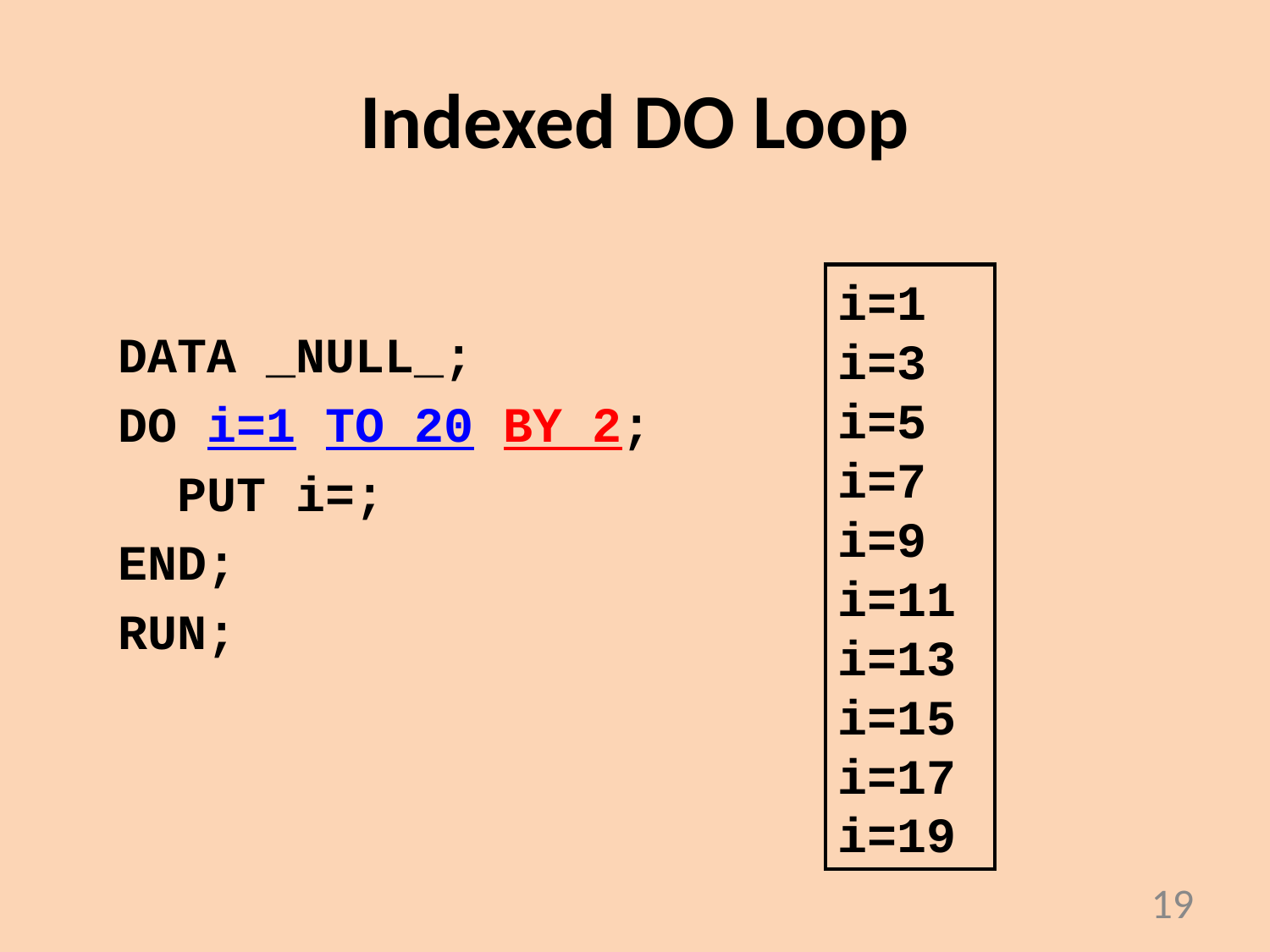

# Indexed DO Loop

i=1
i=3
i=5
i=7
i=9
i=11
i=13
i=15
i=17
i=19
DATA _NULL_;
DO i=1 TO 20 BY 2;
  PUT i=;
END;
RUN;
19